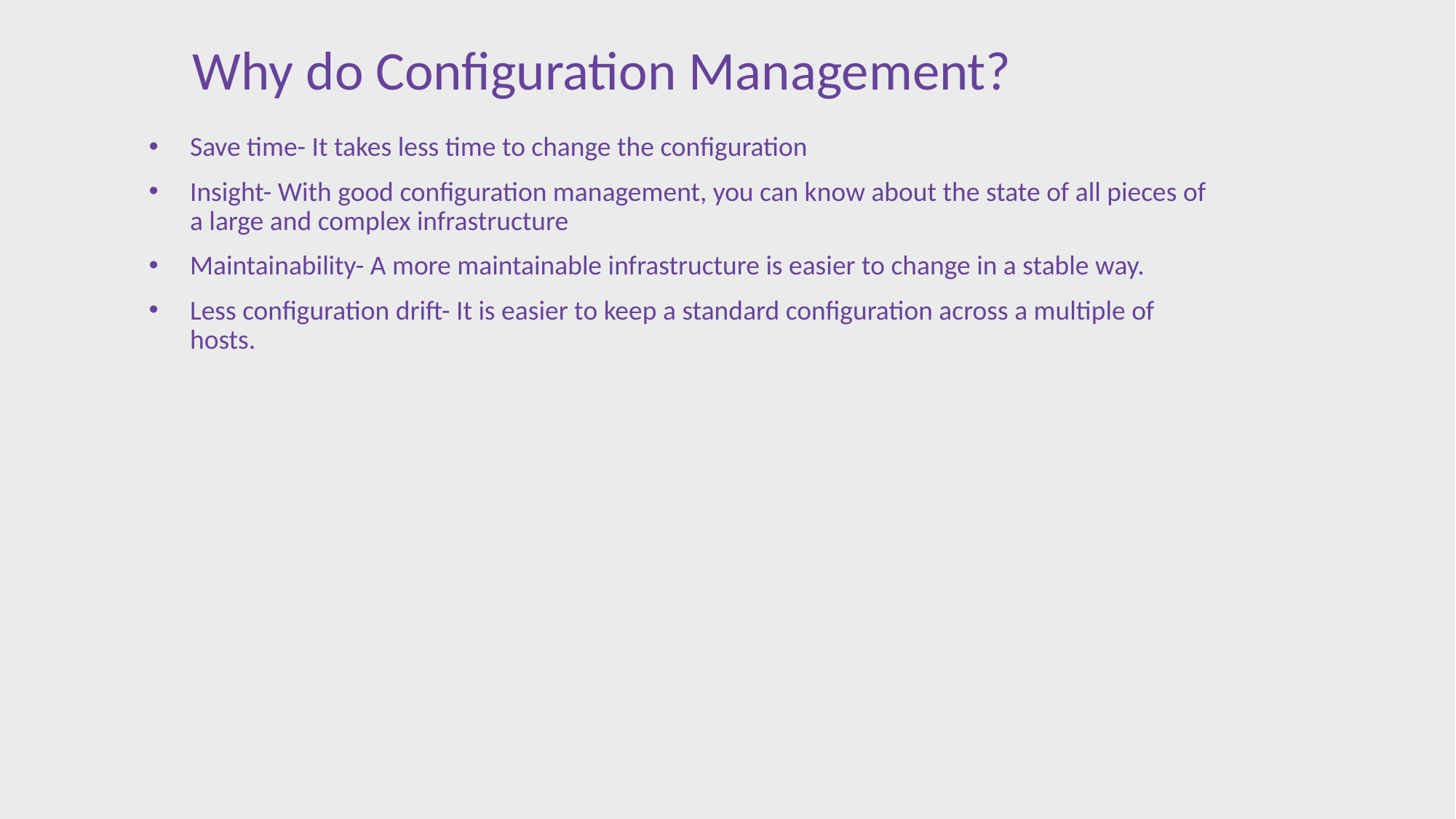

# Why do Configuration Management?
Save time- It takes less time to change the configuration
Insight- With good configuration management, you can know about the state of all pieces of a large and complex infrastructure
Maintainability- A more maintainable infrastructure is easier to change in a stable way.
Less configuration drift- It is easier to keep a standard configuration across a multiple of hosts.